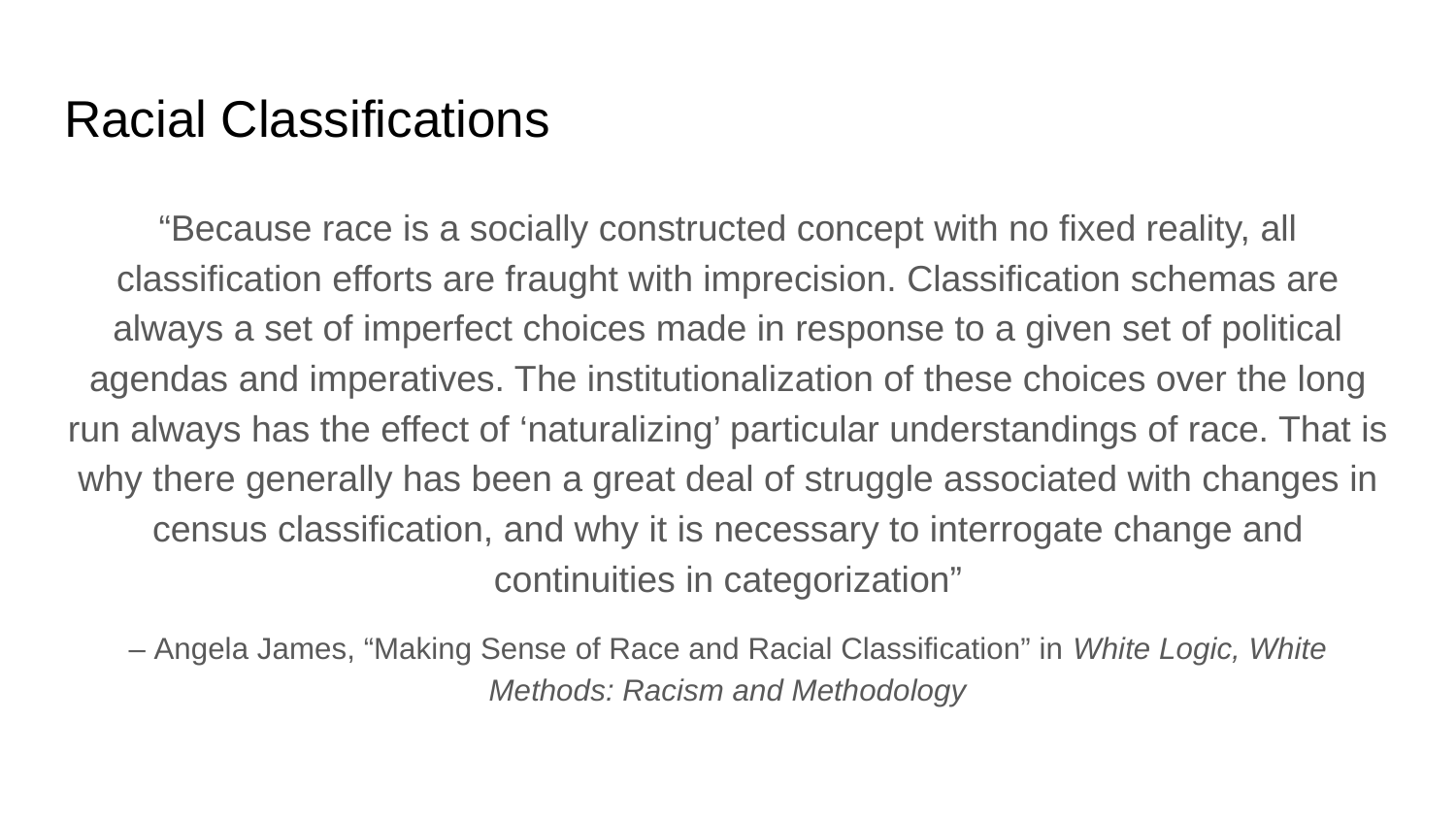

# Racial Classifications
“Because race is a socially constructed concept with no fixed reality, all classification efforts are fraught with imprecision. Classification schemas are always a set of imperfect choices made in response to a given set of political agendas and imperatives. The institutionalization of these choices over the long run always has the effect of ‘naturalizing’ particular understandings of race. That is why there generally has been a great deal of struggle associated with changes in census classification, and why it is necessary to interrogate change and continuities in categorization”
– Angela James, “Making Sense of Race and Racial Classification” in White Logic, White Methods: Racism and Methodology